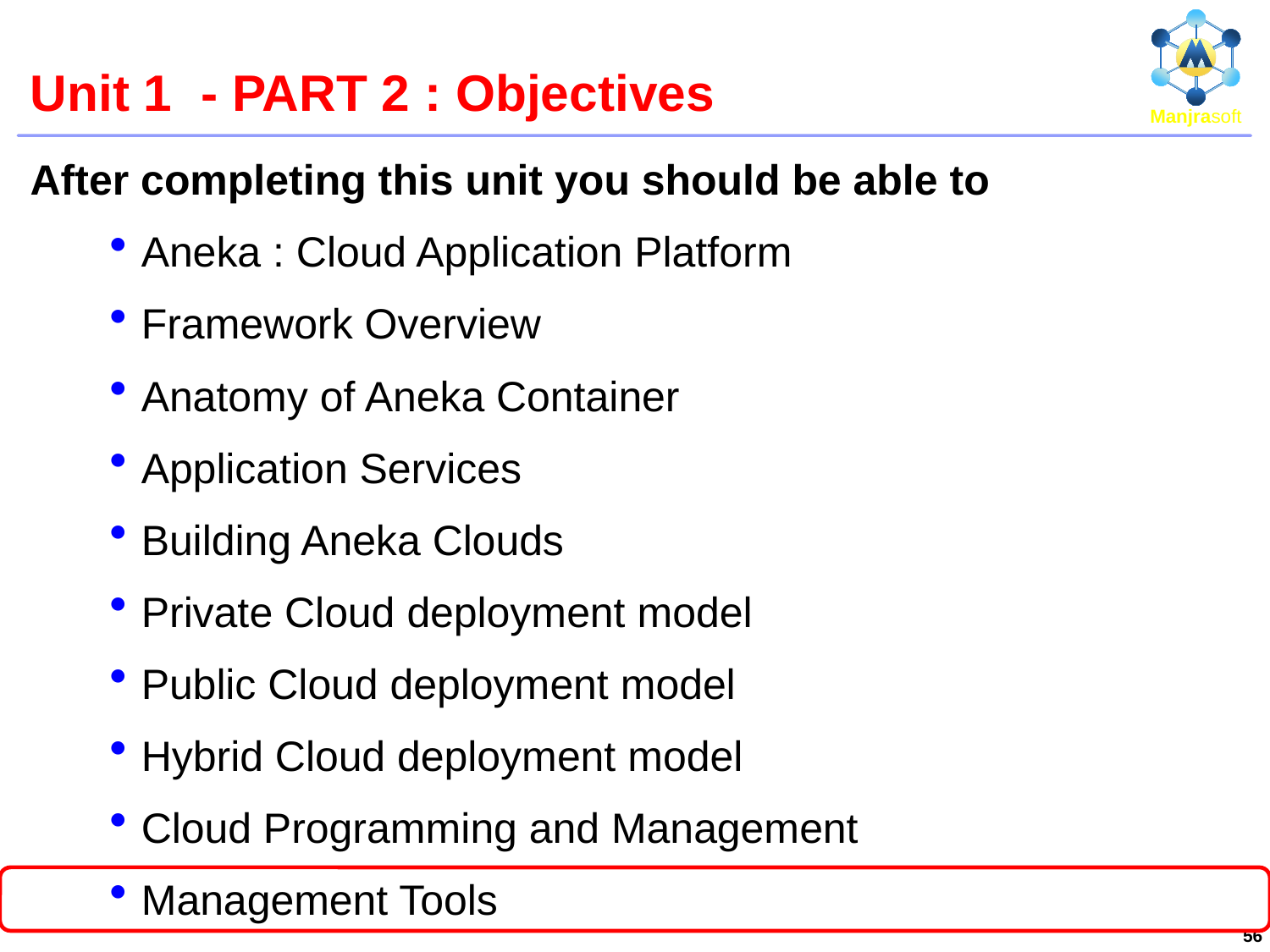

# Unit 1  - PART 2 : Objectives
After completing this unit you should be able to
Aneka : Cloud Application Platform
Framework Overview
Anatomy of Aneka Container
Application Services
Building Aneka Clouds
Private Cloud deployment model
Public Cloud deployment model
Hybrid Cloud deployment model
Cloud Programming and Management
Management Tools

56